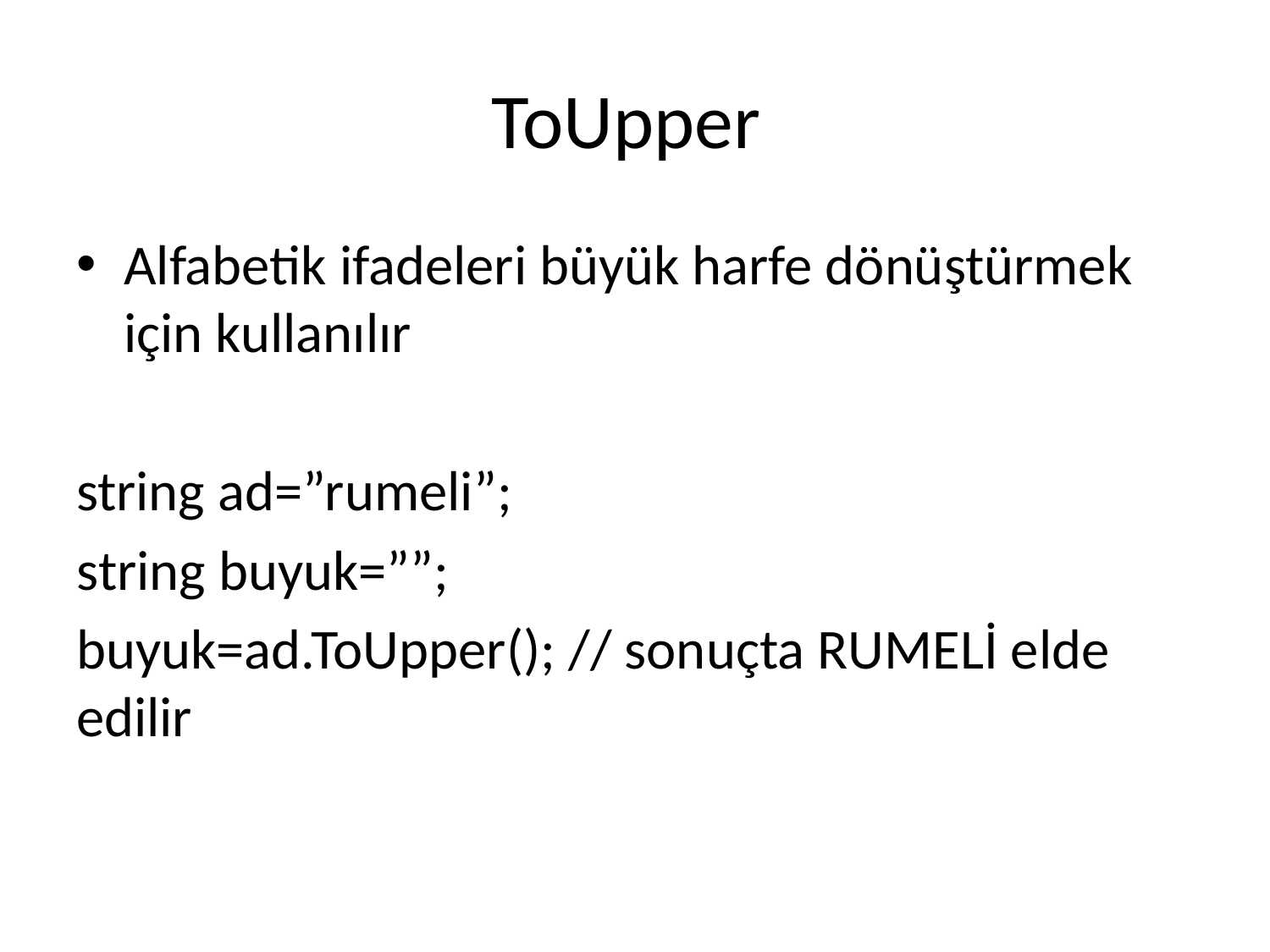

# ToUpper
Alfabetik ifadeleri büyük harfe dönüştürmek için kullanılır

string ad=”rumeli”;
string buyuk=””;
buyuk=ad.ToUpper(); // sonuçta RUMELİ elde edilir